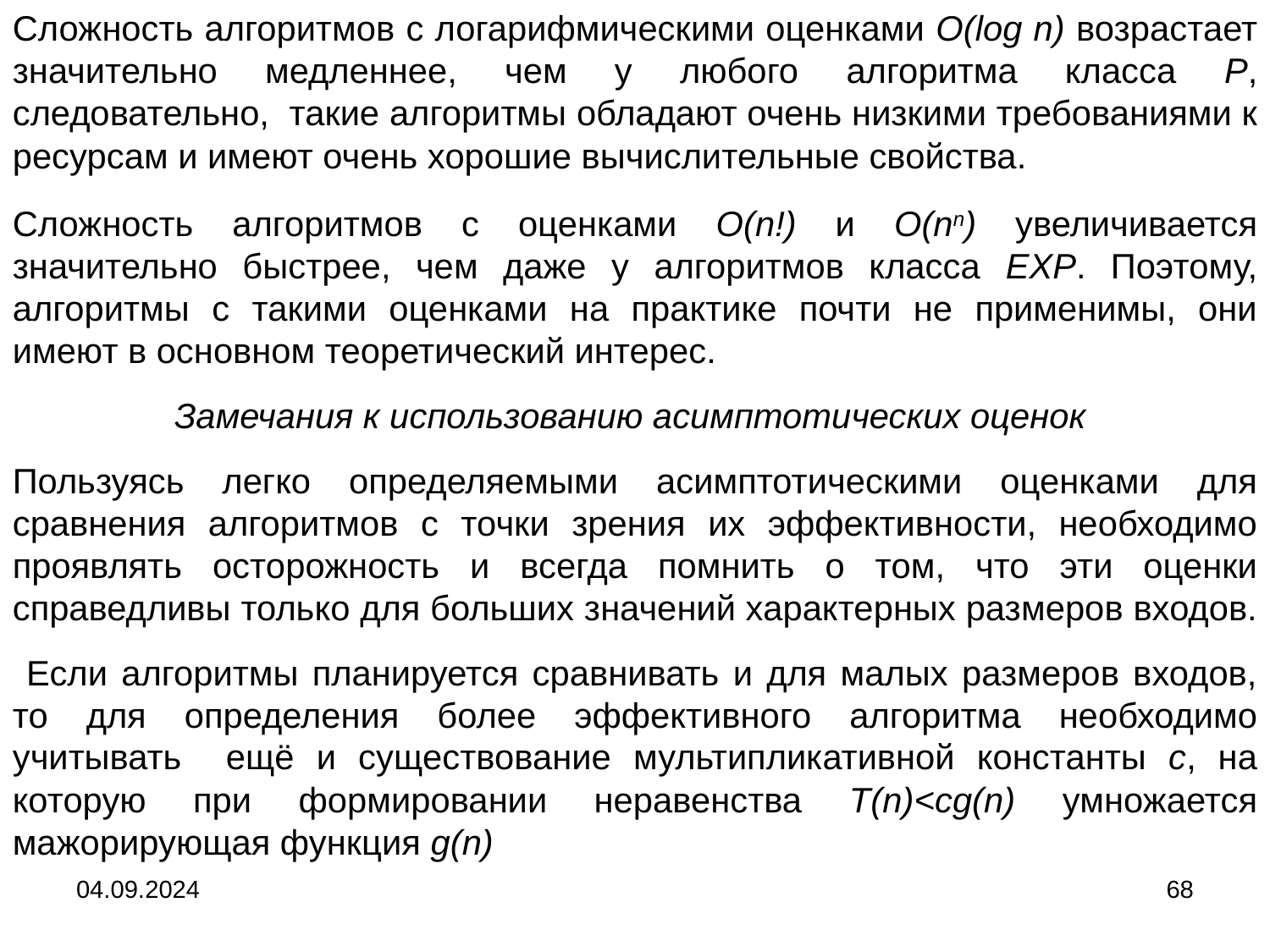

Сложность алгоритмов с логарифмическими оценками O(log n) возрастает значительно медленнее, чем у любого алгоритма класса P, следовательно,  такие алгоритмы обладают очень низкими требованиями к ресурсам и имеют очень хорошие вычислительные свойства.
Сложность алгоритмов с оценками O(n!) и O(nn) увеличивается значительно быстрее, чем даже у алгоритмов класса EXP. Поэтому, алгоритмы с такими оценками на практике почти не применимы, они имеют в основном теоретический интерес.
Замечания к использованию асимптотических оценок
Пользуясь легко определяемыми асимптотическими оценками для сравнения алгоритмов с точки зрения их эффективности, необходимо проявлять осторожность и всегда помнить о том, что эти оценки справедливы только для больших значений характерных размеров входов.
 Если алгоритмы планируется сравнивать и для малых размеров входов, то для определения более эффективного алгоритма необходимо учитывать  ещё и существование мультипликативной константы c, на которую при формировании неравенства T(n)<cg(n) умножается мажорирующая функция g(n)
04.09.2024
68